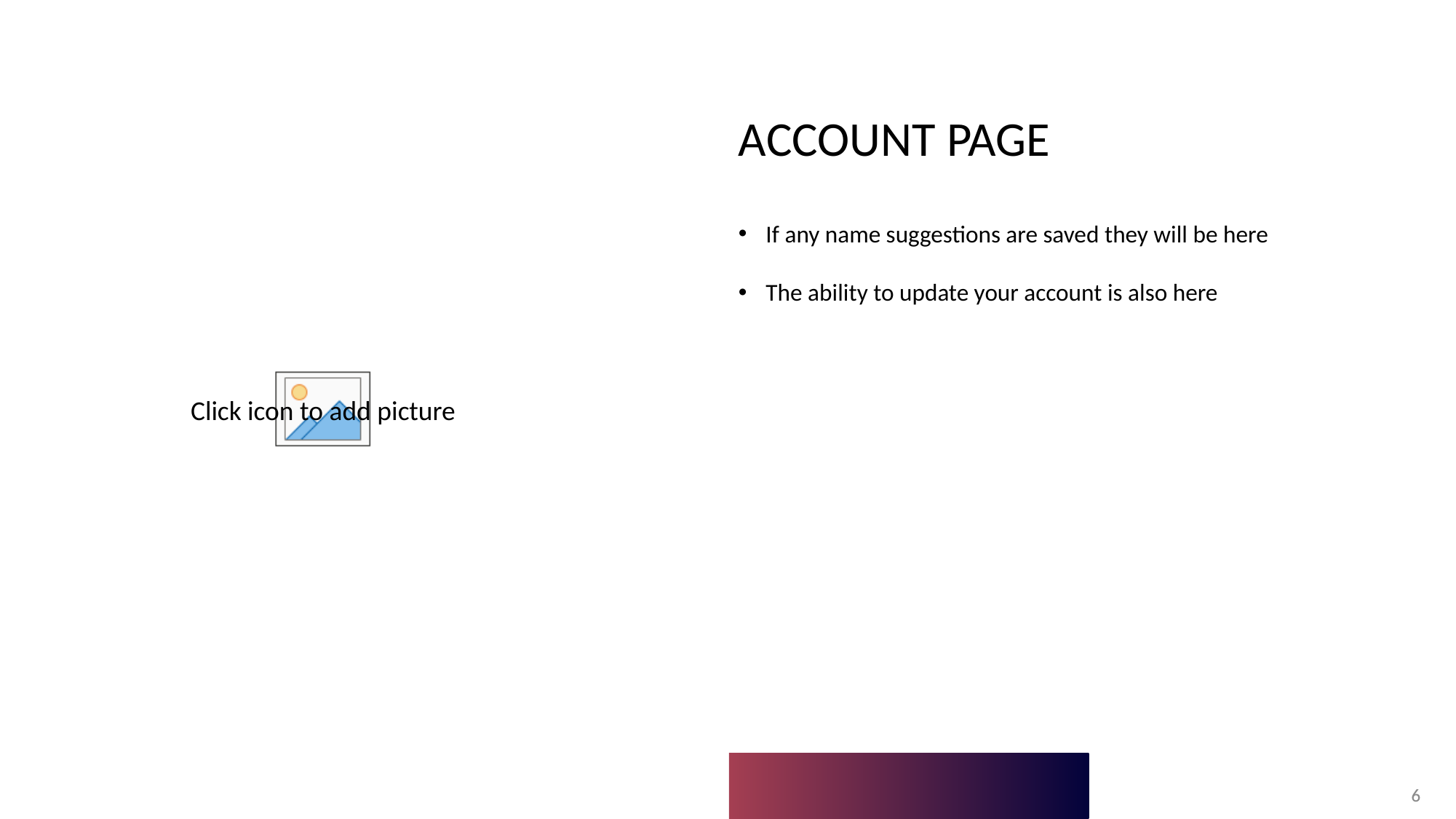

# Account page
If any name suggestions are saved they will be here
The ability to update your account is also here

6